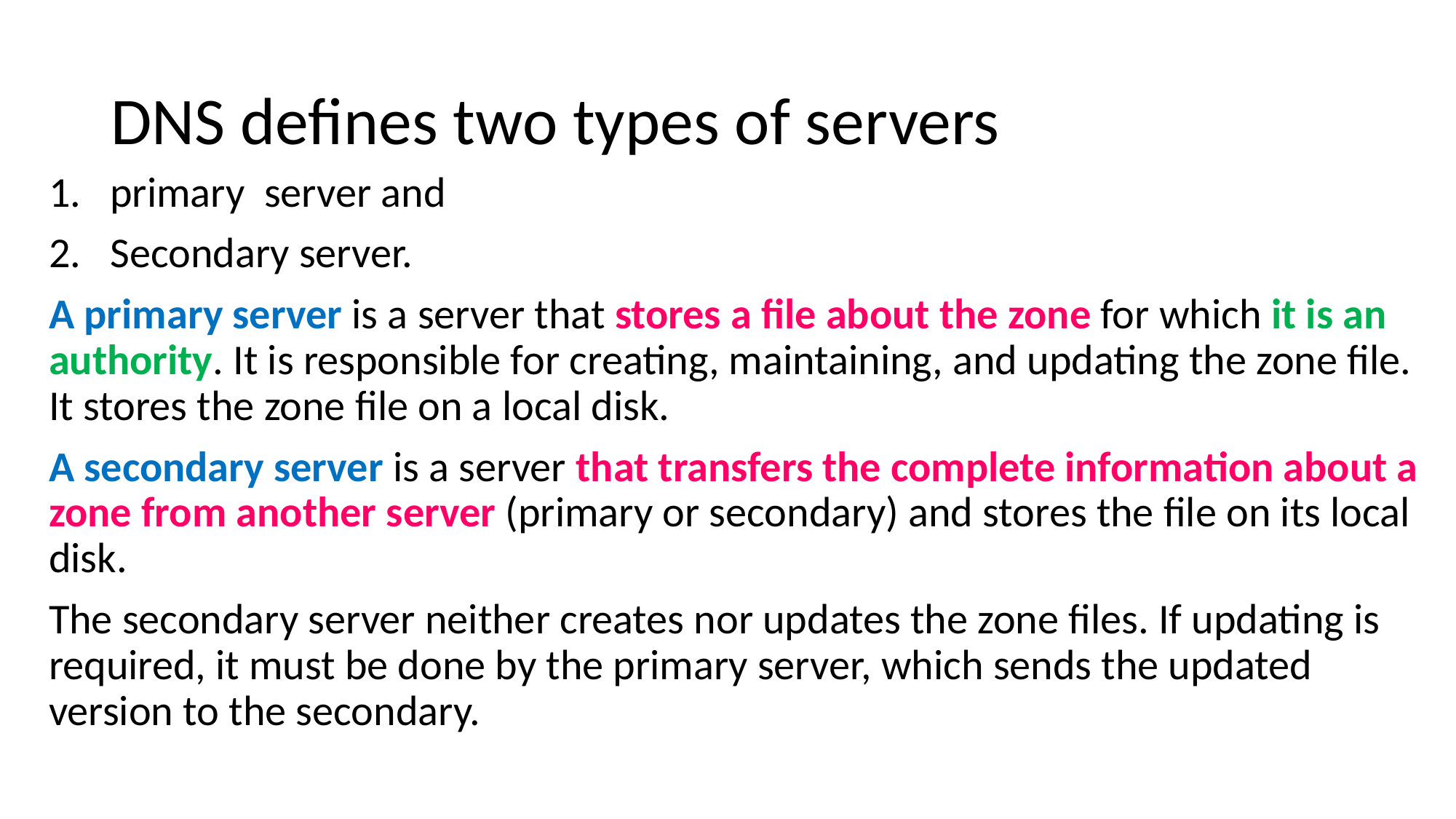

# DNS defines two types of servers
primary  server and
Secondary server.
A primary server is a server that stores a file about the zone for which it is an authority. It is responsible for creating, maintaining, and updating the zone file. It stores the zone file on a local disk.
A secondary server is a server that transfers the complete information about a zone from another server (primary or secondary) and stores the file on its local disk.
The secondary server neither creates nor updates the zone files. If updating is required, it must be done by the primary server, which sends the updated version to the secondary.